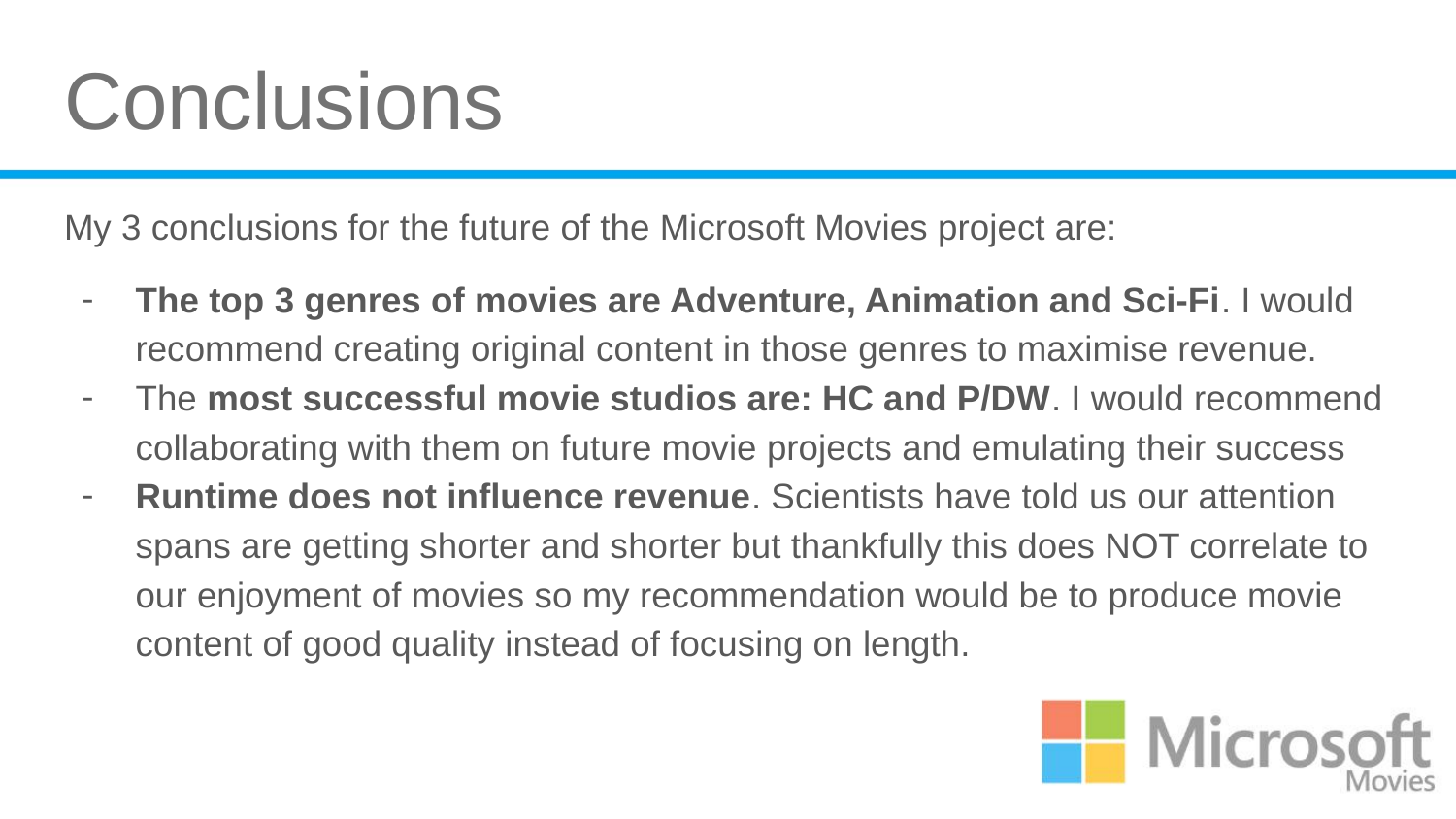

# Conclusions
My 3 conclusions for the future of the Microsoft Movies project are:
The top 3 genres of movies are Adventure, Animation and Sci-Fi. I would recommend creating original content in those genres to maximise revenue.
The most successful movie studios are: HC and P/DW. I would recommend collaborating with them on future movie projects and emulating their success
Runtime does not influence revenue. Scientists have told us our attention spans are getting shorter and shorter but thankfully this does NOT correlate to our enjoyment of movies so my recommendation would be to produce movie content of good quality instead of focusing on length.